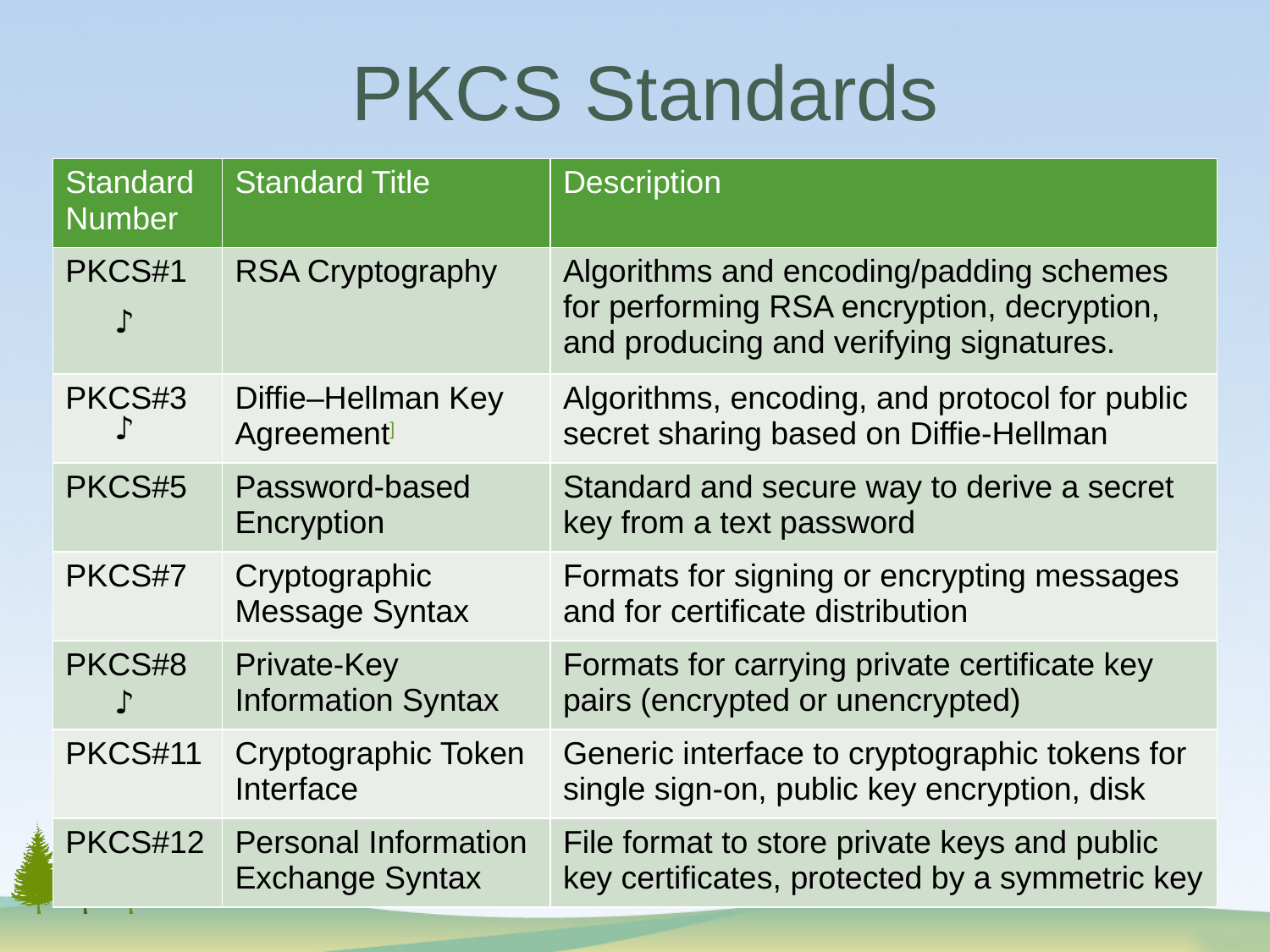

PKCS Standards
| Standard Number | Standard Title | Description |
| --- | --- | --- |
| PKCS#1 | RSA Cryptography | Algorithms and encoding/padding schemes for performing RSA encryption, decryption, and producing and verifying signatures. |
| PKCS#3 | Diffie–Hellman Key Agreement] | Algorithms, encoding, and protocol for public secret sharing based on Diffie-Hellman |
| PKCS#5 | Password-based Encryption | Standard and secure way to derive a secret key from a text password |
| PKCS#7 | Cryptographic Message Syntax | Formats for signing or encrypting messages and for certificate distribution |
| PKCS#8 | Private-Key Information Syntax | Formats for carrying private certificate key pairs (encrypted or unencrypted) |
| PKCS#11 | Cryptographic Token Interface | Generic interface to cryptographic tokens for single sign-on, public key encryption, disk |
| PKCS#12 | Personal Information Exchange Syntax | File format to store private keys and public key certificates, protected by a symmetric key |
♪
♪
♪
40